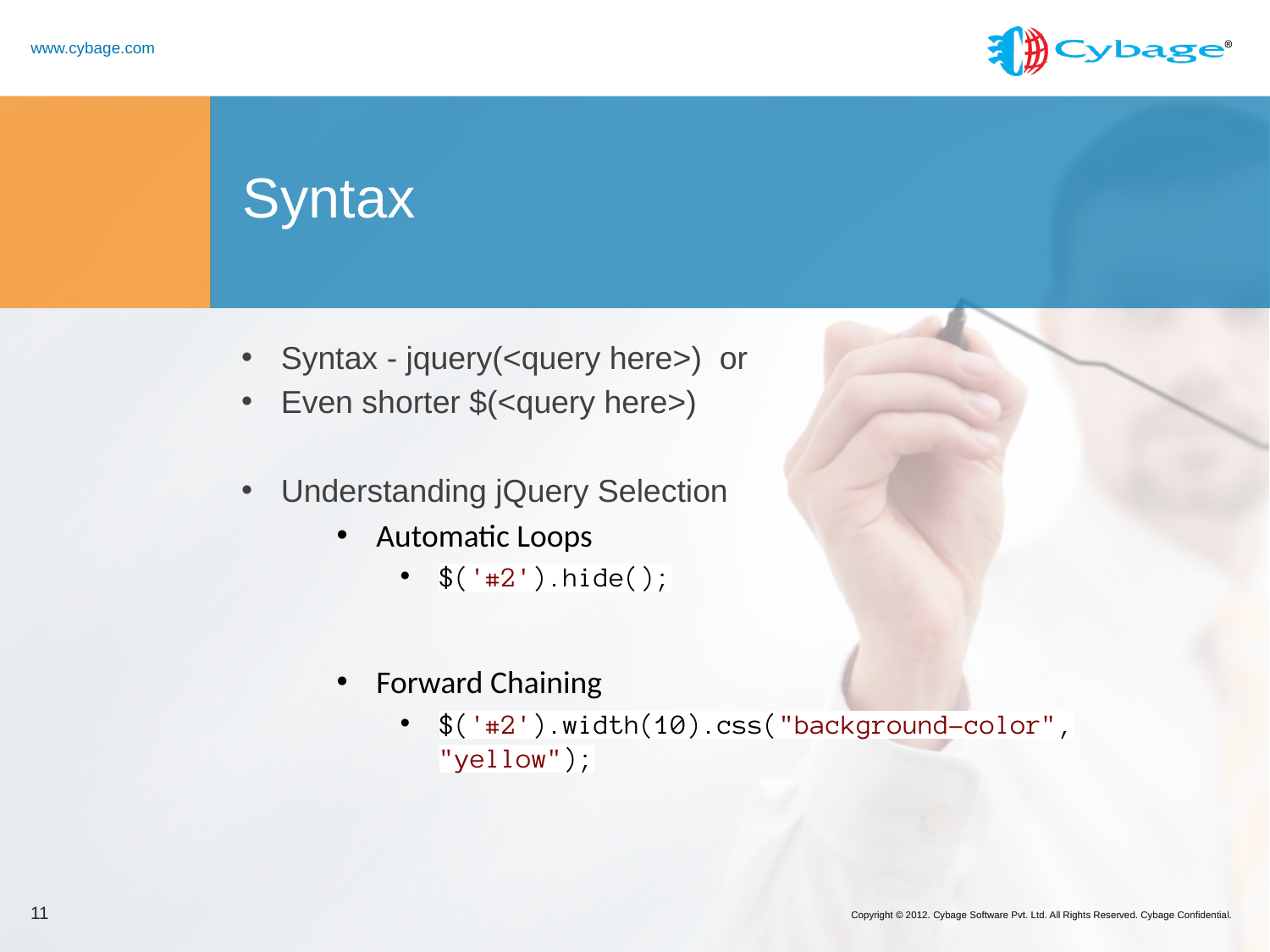

# Syntax
Syntax - jquery(<query here>)  or
Even shorter $(<query here>)

Understanding jQuery Selection
Automatic Loops
$('#2').hide();

Forward Chaining
$('#2').width(10).css("background-color", "yellow");

11